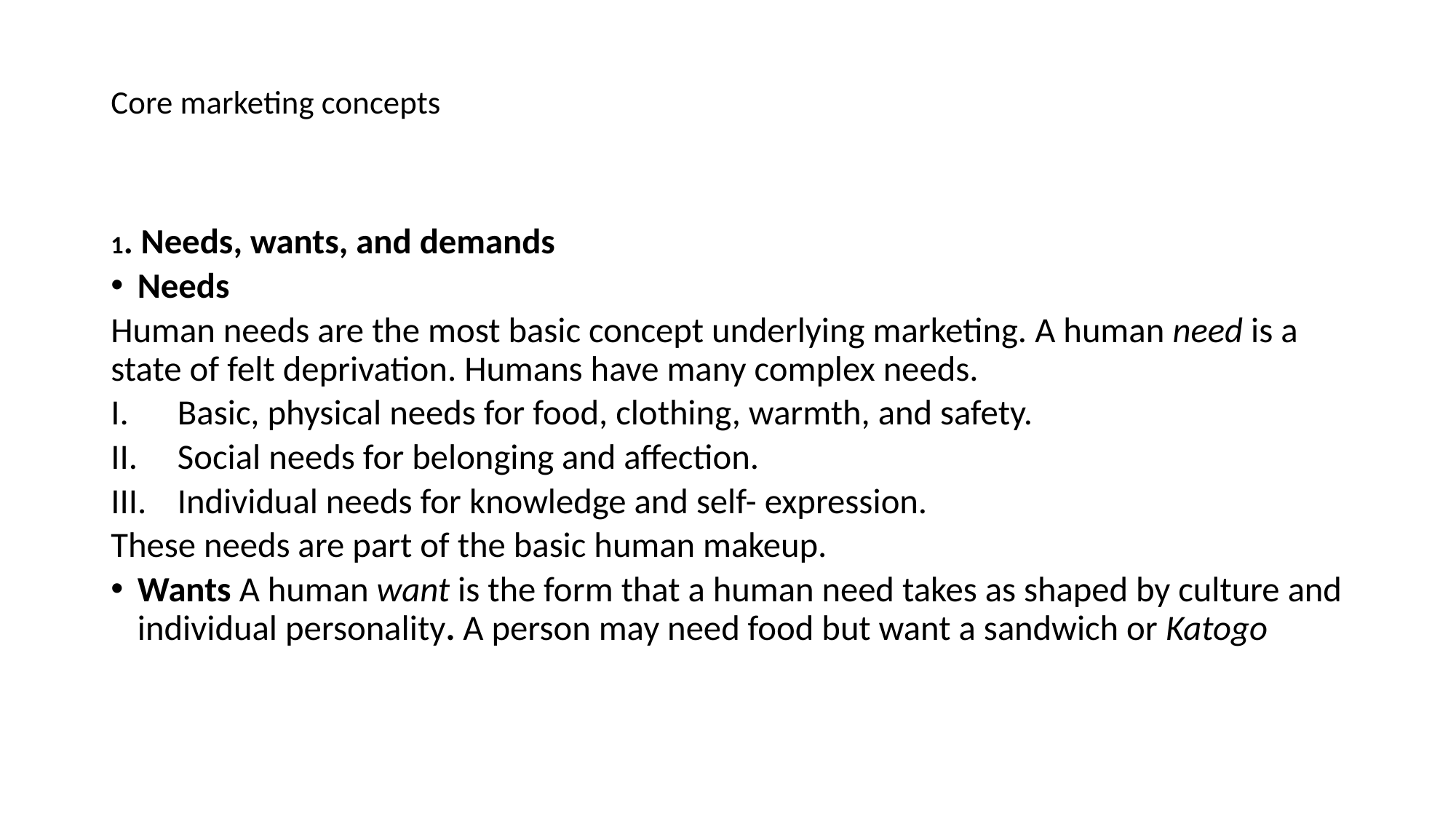

# Core marketing concepts
1. Needs, wants, and demands
Needs
Human needs are the most basic concept underlying marketing. A human need is a state of felt deprivation. Humans have many complex needs.
Basic, physical needs for food, clothing, warmth, and safety.
Social needs for belonging and affection.
Individual needs for knowledge and self- expression.
These needs are part of the basic human makeup.
Wants A human want is the form that a human need takes as shaped by culture and individual personality. A person may need food but want a sandwich or Katogo